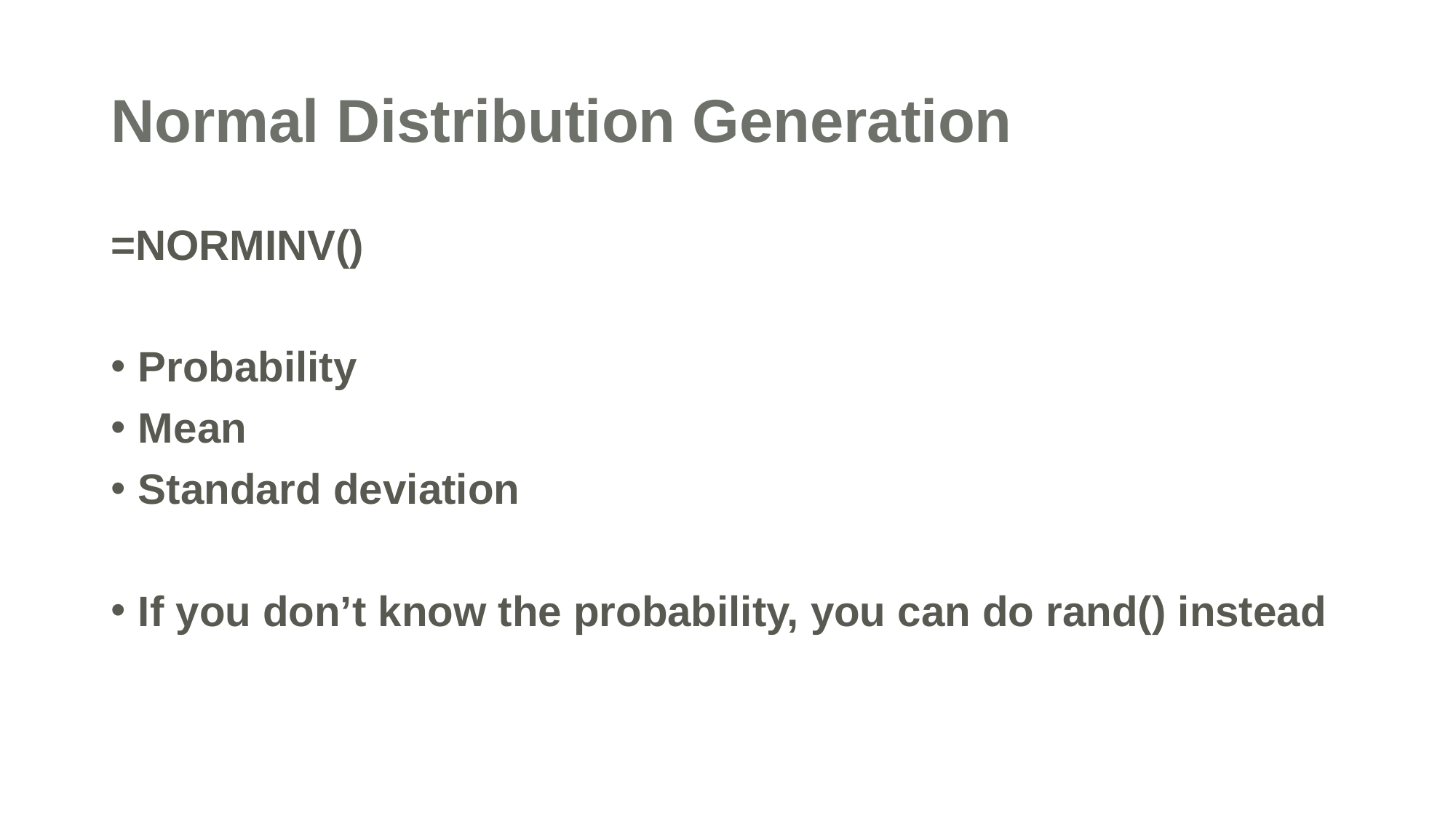

# Normal Distribution Generation
=NORMINV()

Probability
Mean
Standard deviation

If you don’t know the probability, you can do rand() instead